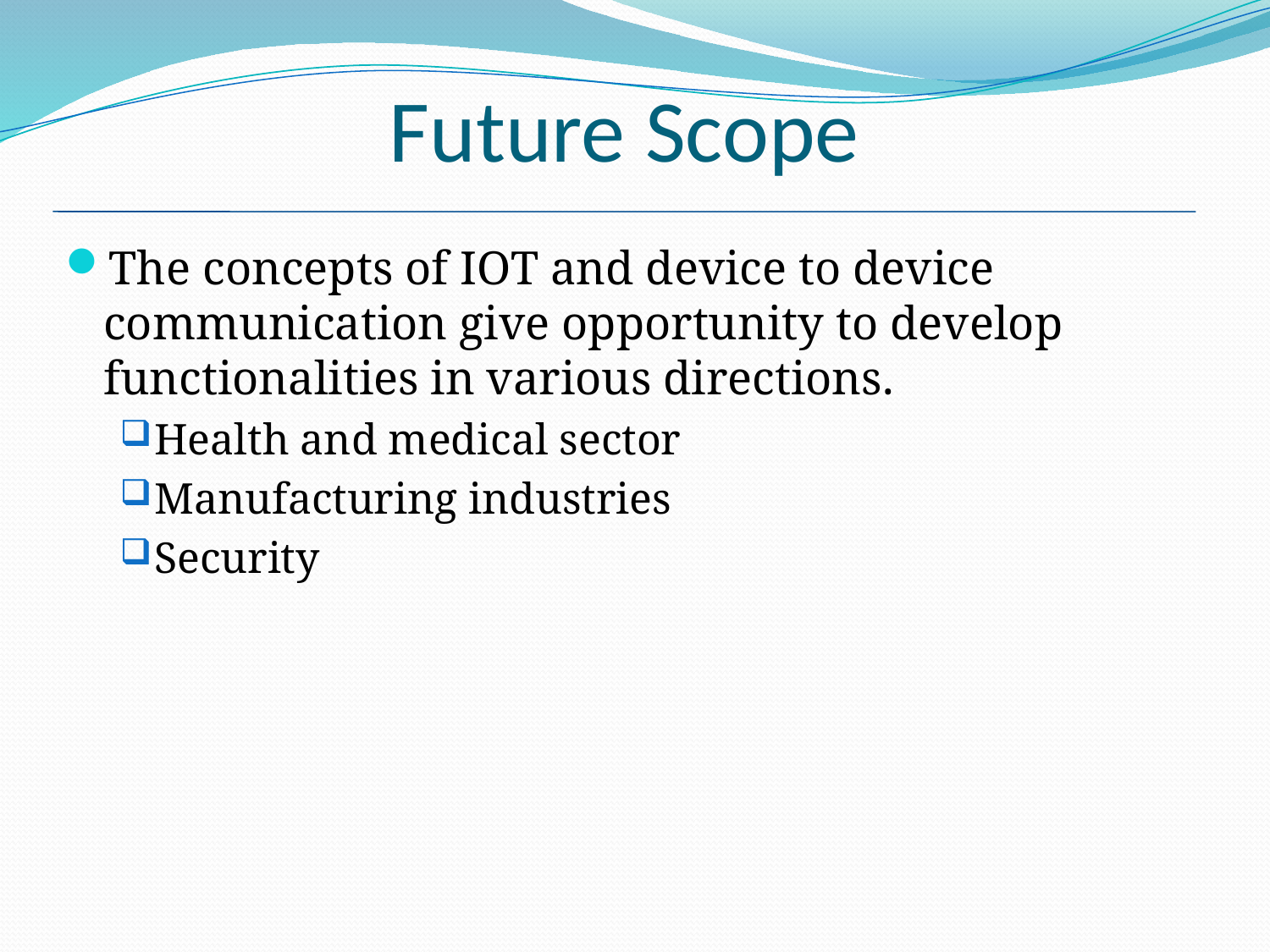

# Future Scope
The concepts of IOT and device to device communication give opportunity to develop functionalities in various directions.
Health and medical sector
Manufacturing industries
Security